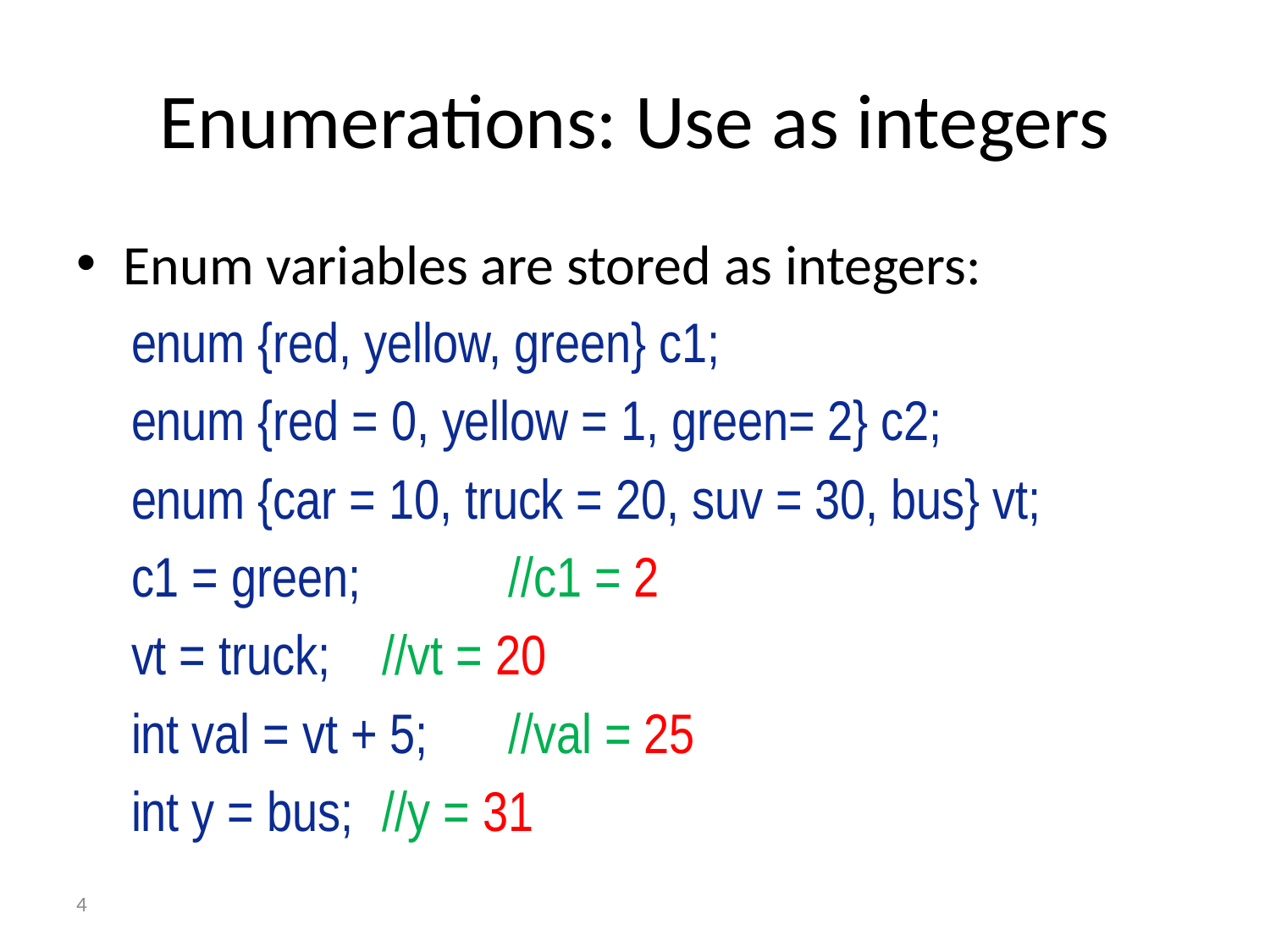

# Enumerations: Use as integers
Enum variables are stored as integers:
enum {red, yellow, green} c1;
enum {red = 0, yellow = 1, green= 2} c2;
enum {car = 10, truck = 20, suv = 30, bus} vt;
c1 = green;   		//c1 = 2
vt = truck;		//vt = 20
int val = vt + 5;  	//val = 25
int y = bus;		//y = 31
4